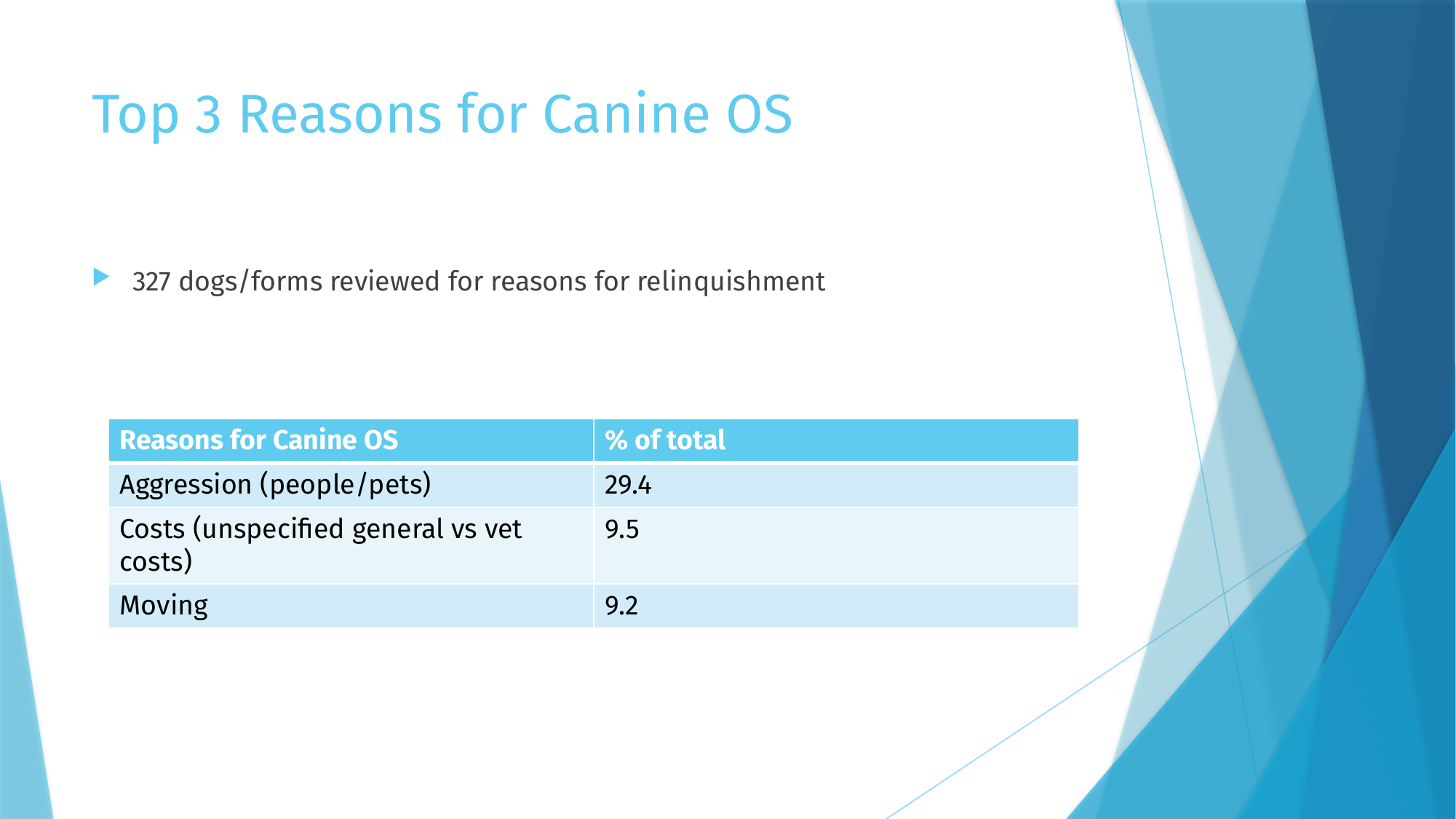

# Top 3 Reasons for Canine OS
327 dogs/forms reviewed for reasons for relinquishment

| Reasons for Canine OS | % of total |
| --- | --- |
| Aggression (people/pets) | 29.4 |
| Costs (unspecified general vs vet costs) | 9.5 |
| Moving | 9.2 |